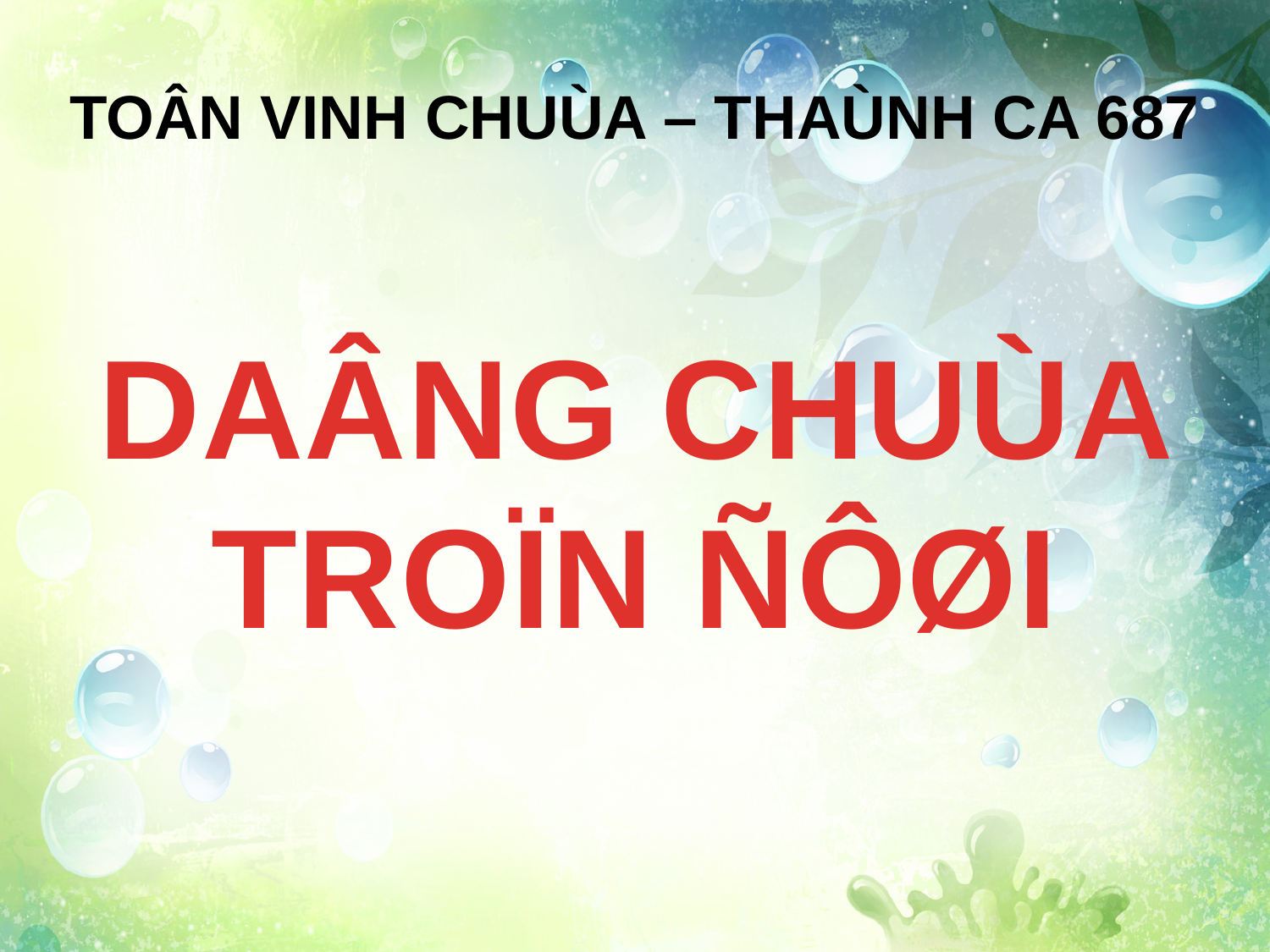

TOÂN VINH CHUÙA – THAÙNH CA 687
DAÂNG CHUÙA TROÏN ÑÔØI